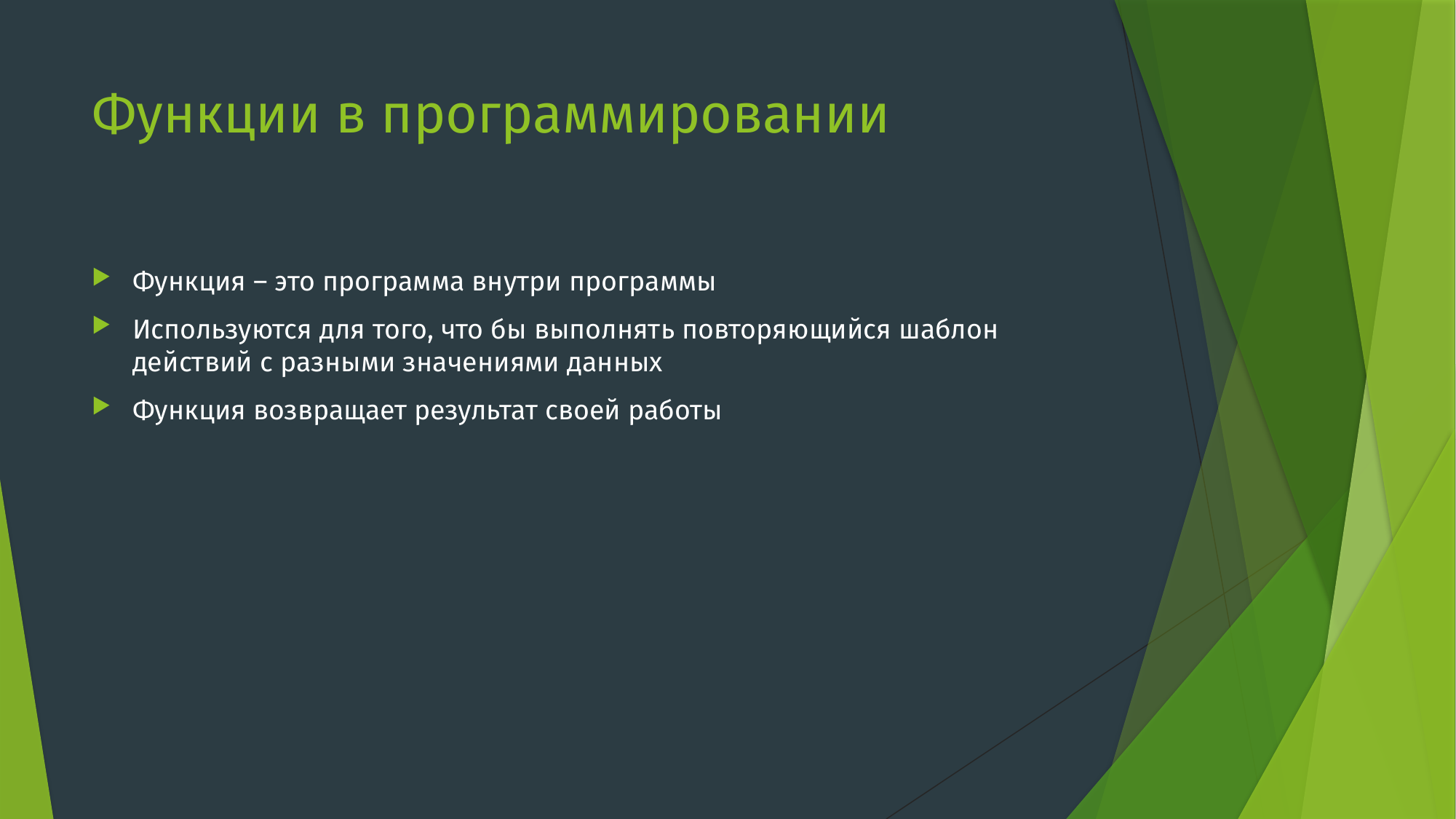

# Функции в программировании
Функция – это программа внутри программы
Используются для того, что бы выполнять повторяющийся шаблон действий с разными значениями данных
Функция возвращает результат своей работы